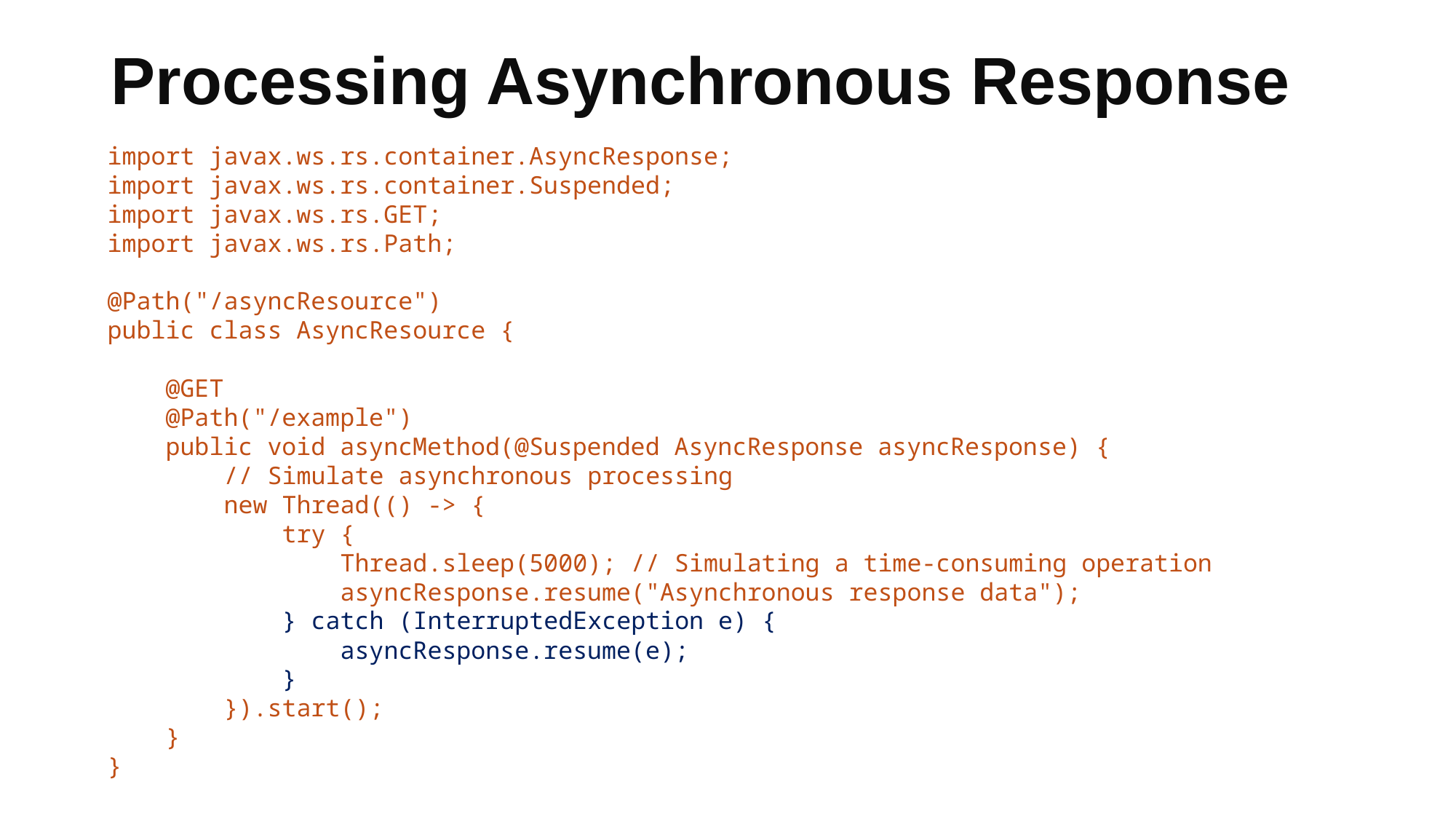

# Processing Asynchronous Response
import javax.ws.rs.container.AsyncResponse;
import javax.ws.rs.container.Suspended;
import javax.ws.rs.GET;
import javax.ws.rs.Path;

@Path("/asyncResource")
public class AsyncResource {

    @GET
    @Path("/example")
    public void asyncMethod(@Suspended AsyncResponse asyncResponse) {
        // Simulate asynchronous processing
        new Thread(() -> {
            try {
                Thread.sleep(5000); // Simulating a time-consuming operation
                asyncResponse.resume("Asynchronous response data");
            } catch (InterruptedException e) {
                asyncResponse.resume(e);
            }
        }).start();
    }
}